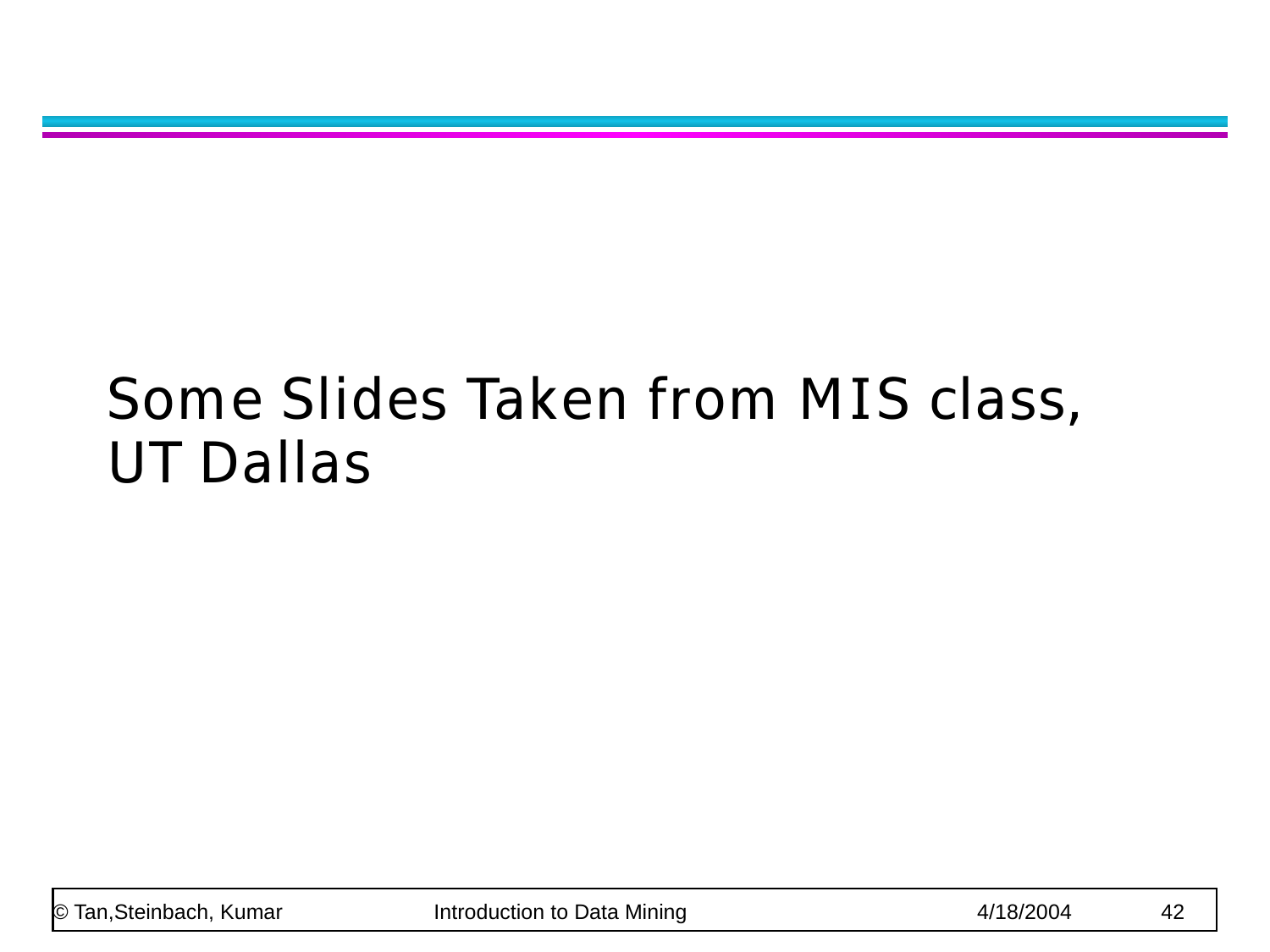

# Some Slides Taken from MIS class, UT Dallas